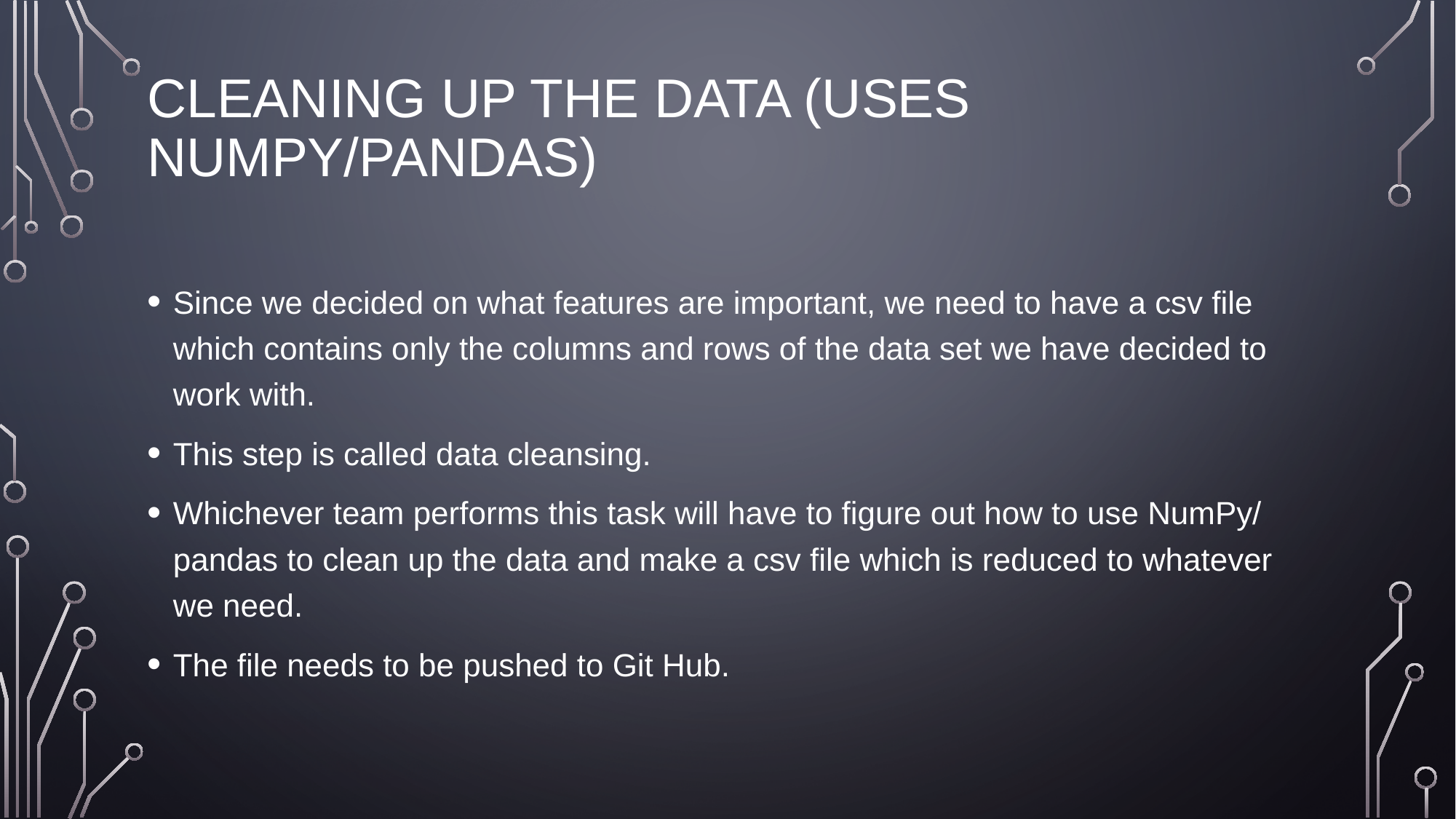

# Cleaning up the data (uses NumPy/pandas)
Since we decided on what features are important, we need to have a csv file which contains only the columns and rows of the data set we have decided to work with.
This step is called data cleansing.
Whichever team performs this task will have to figure out how to use NumPy/ pandas to clean up the data and make a csv file which is reduced to whatever we need.
The file needs to be pushed to Git Hub.